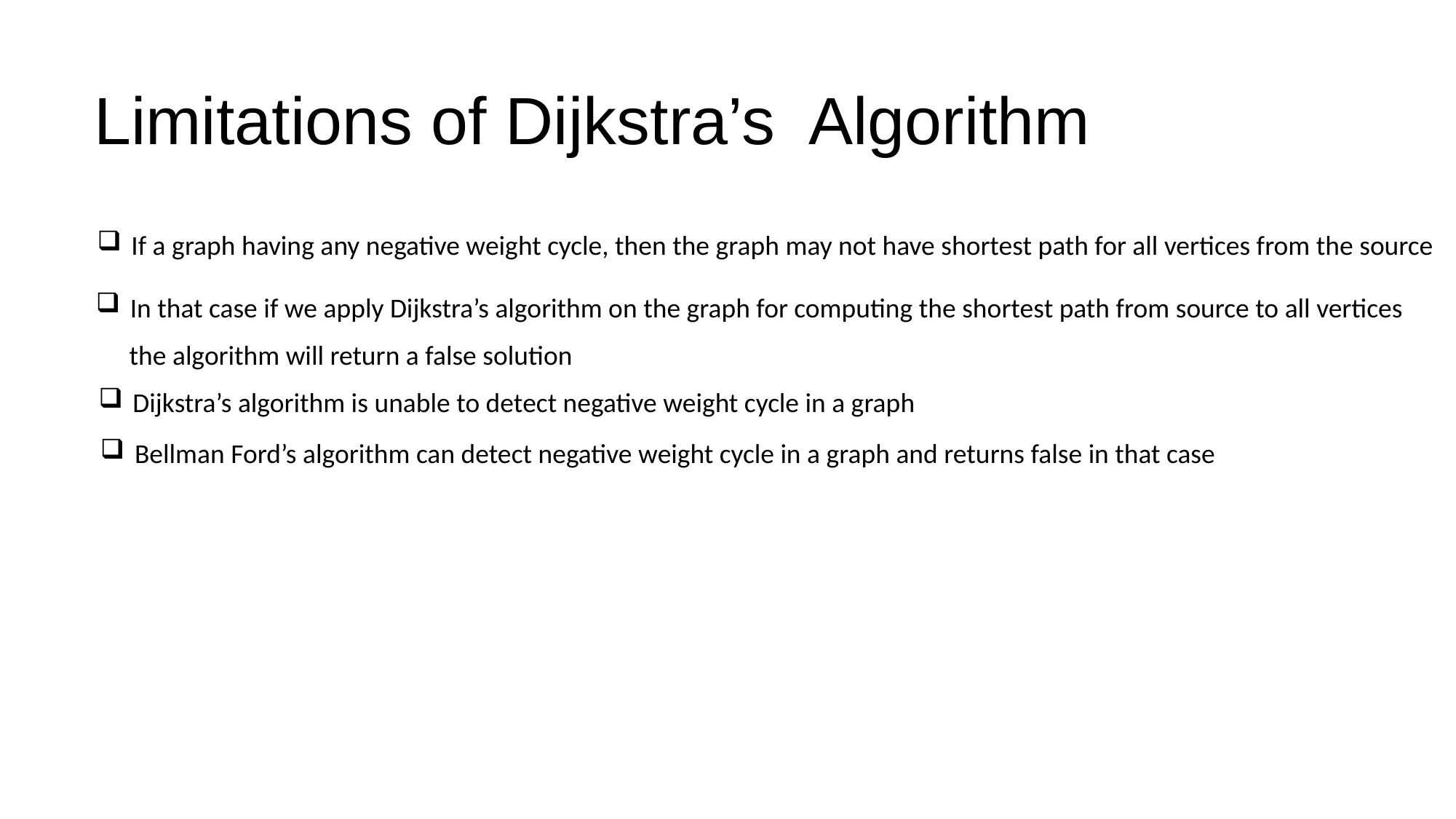

# Limitations of Dijkstra’s  Algorithm
If a graph having any negative weight cycle, then the graph may not have shortest path for all vertices from the source
In that case if we apply Dijkstra’s algorithm on the graph for computing the shortest path from source to all vertices
the algorithm will return a false solution
Dijkstra’s algorithm is unable to detect negative weight cycle in a graph
Bellman Ford’s algorithm can detect negative weight cycle in a graph and returns false in that case